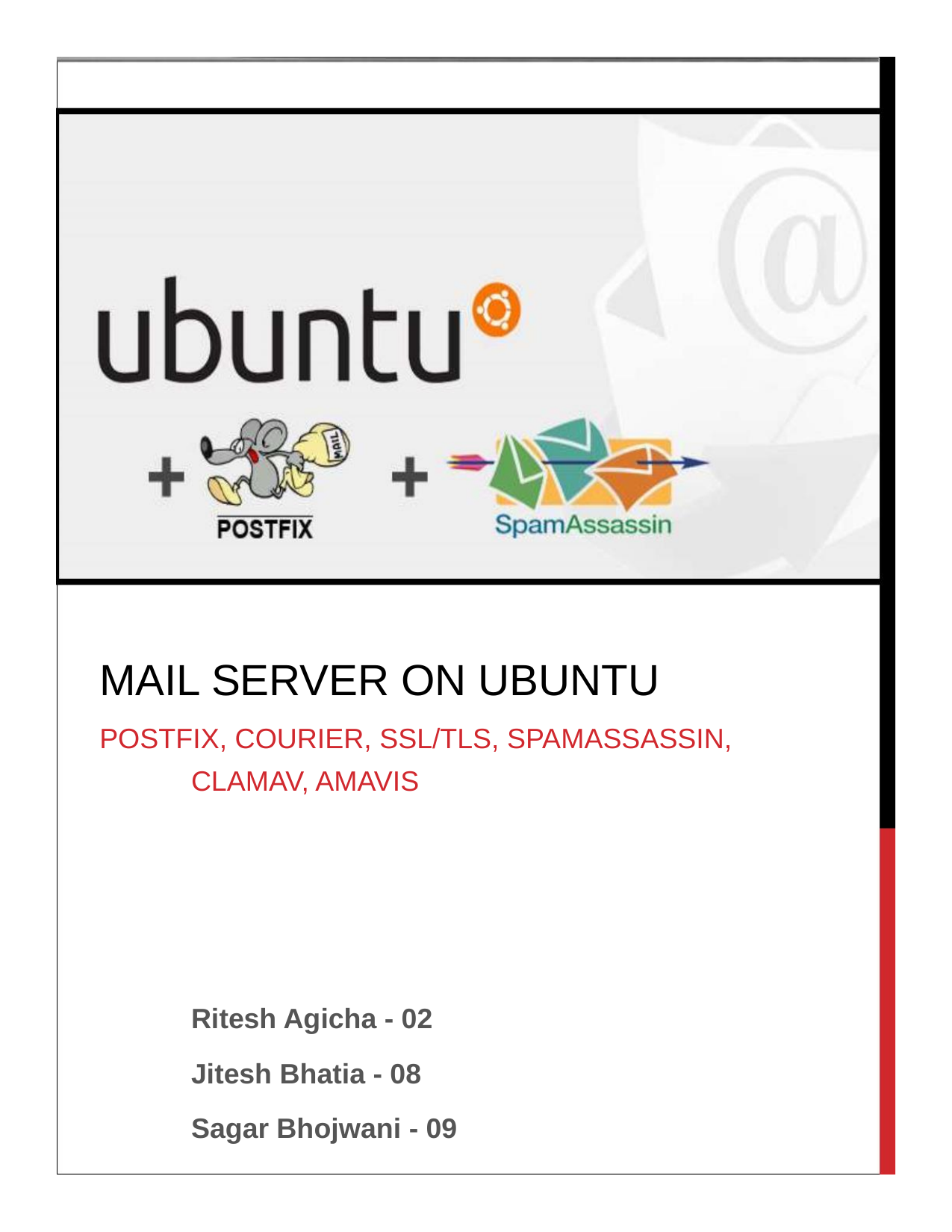

MAIL SERVER ON UBUNTU
POSTFIX, COURIER, SSL/TLS, SPAMASSASSIN,
CLAMAV, AMAVIS

Ritesh Agicha - 02
Jitesh Bhatia - 08
Sagar Bhojwani - 09